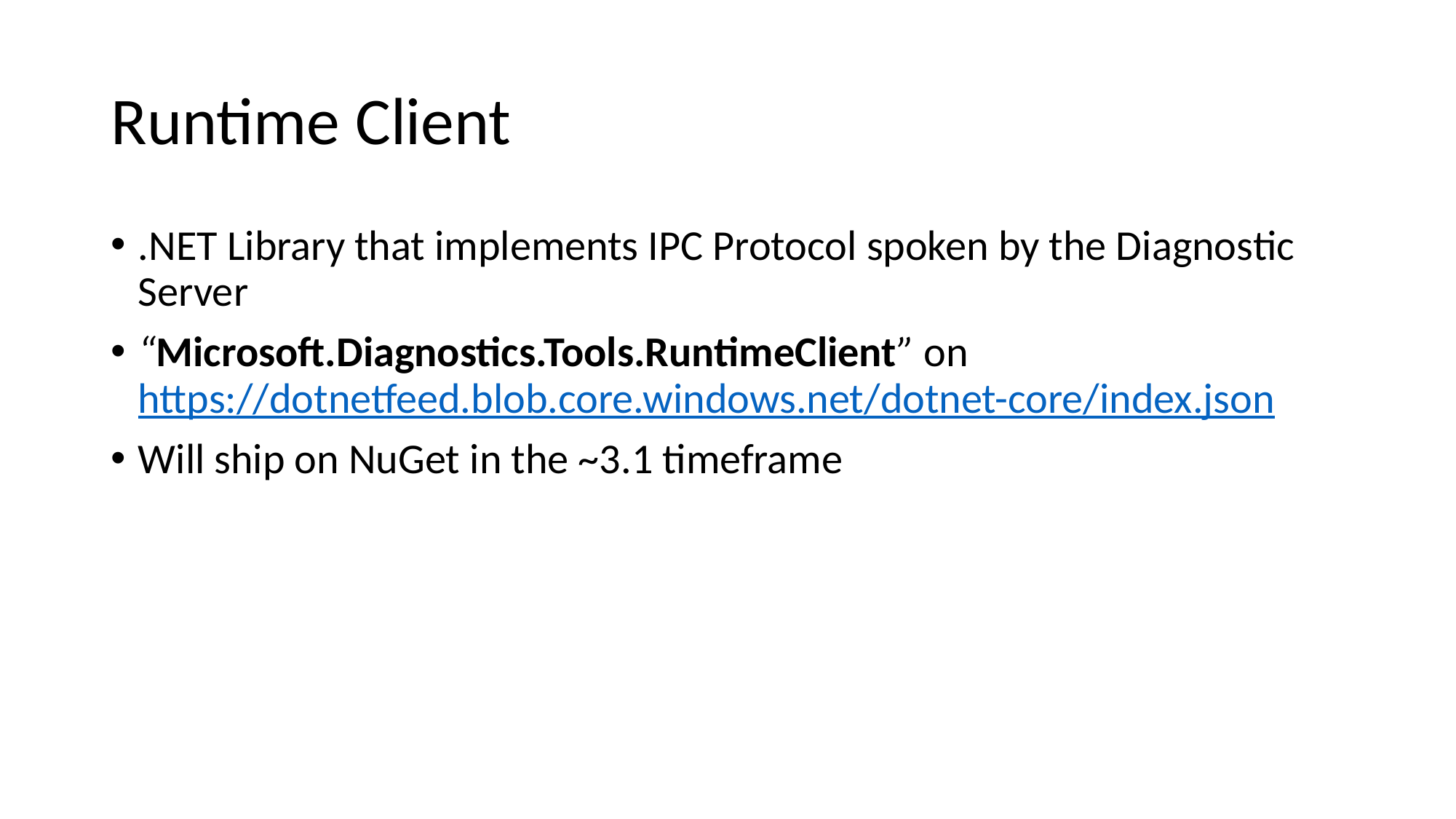

# Runtime Client
.NET Library that implements IPC Protocol spoken by the Diagnostic Server
“Microsoft.Diagnostics.Tools.RuntimeClient” on https://dotnetfeed.blob.core.windows.net/dotnet-core/index.json
Will ship on NuGet in the ~3.1 timeframe